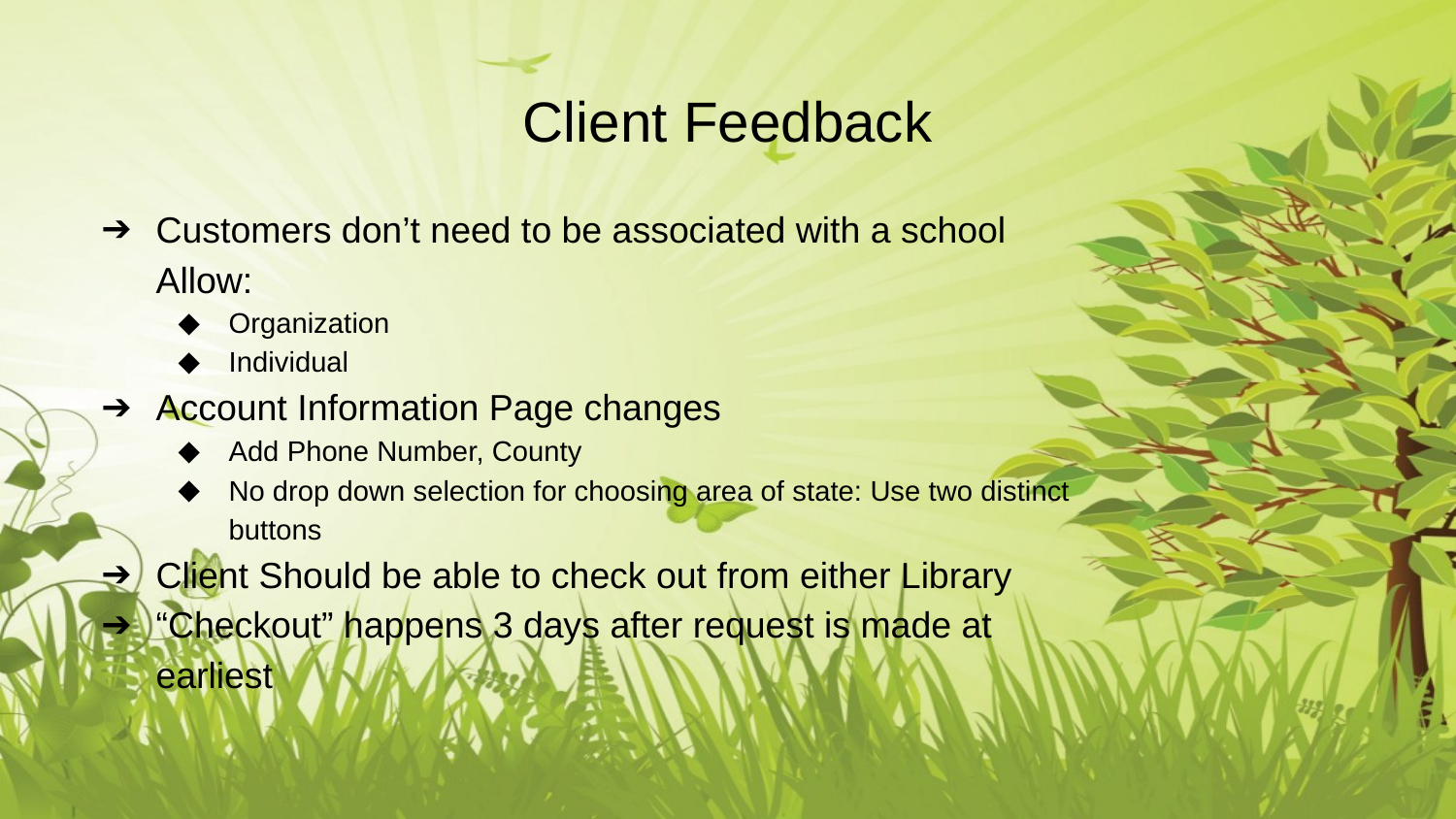

# Client Feedback
Customers don’t need to be associated with a school Allow:
Organization
Individual
Account Information Page changes
Add Phone Number, County
No drop down selection for choosing area of state: Use two distinct buttons
Client Should be able to check out from either Library
“Checkout” happens 3 days after request is made at earliest